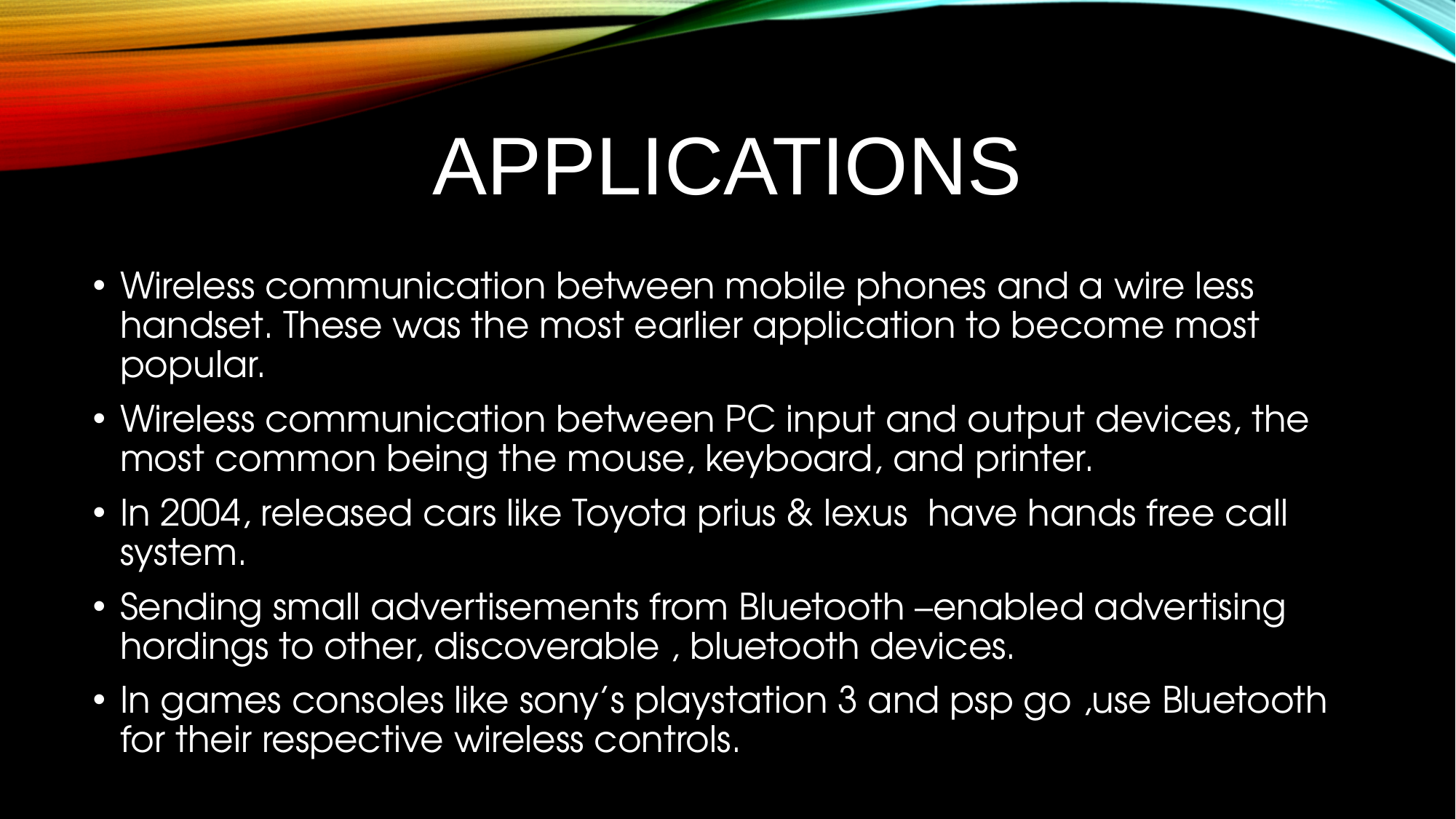

# APPLICATIONS
Wireless communication between mobile phones and a wire less handset. These was the most earlier application to become most popular.
Wireless communication between PC input and output devices, the most common being the mouse, keyboard, and printer.
In 2004, released cars like Toyota prius & lexus  have hands free call system.
Sending small advertisements from Bluetooth –enabled advertising hordings to other, discoverable , bluetooth devices.
In games consoles like sony’s playstation 3 and psp go ,use Bluetooth for their respective wireless controls.